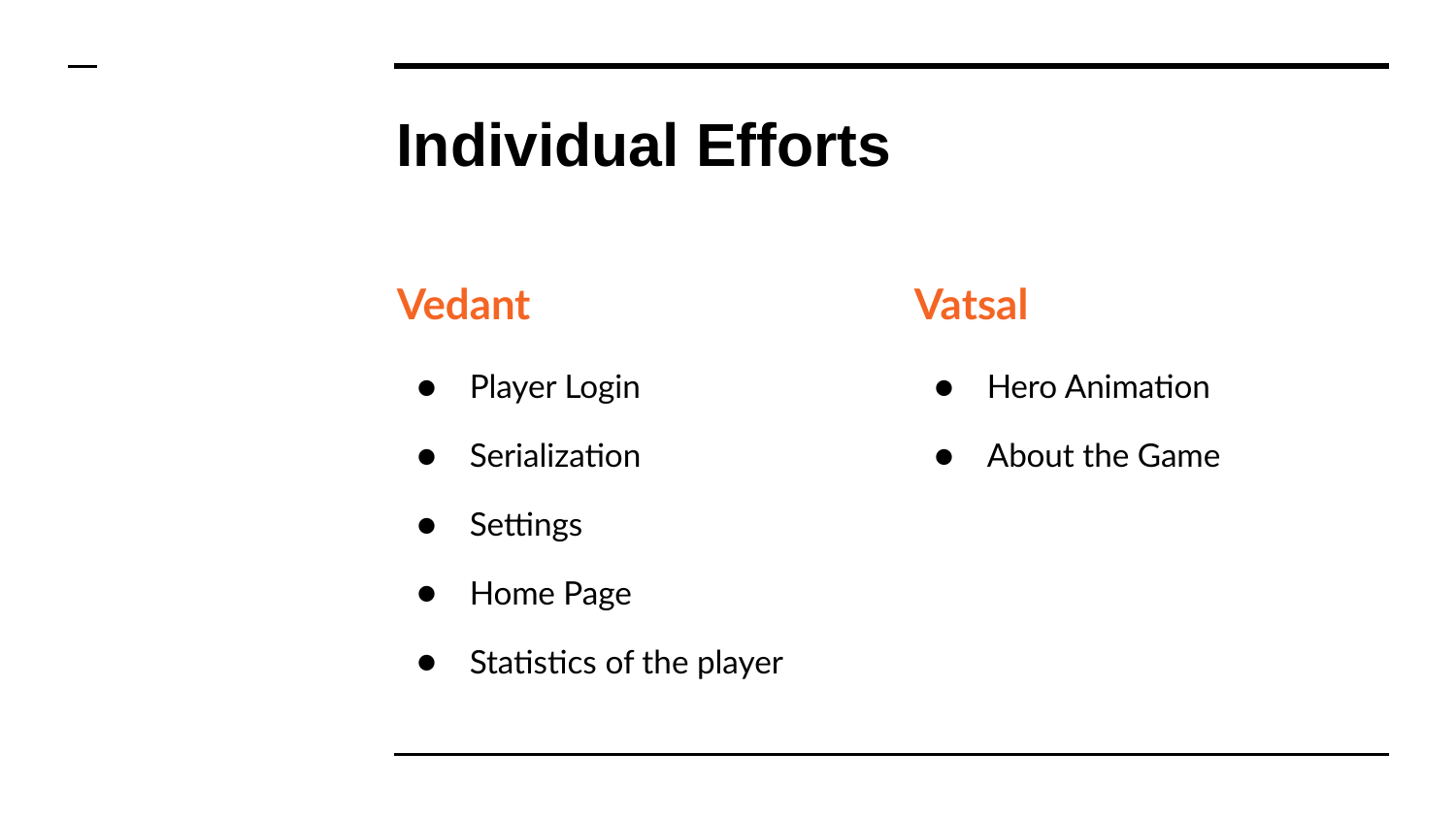

# Individual Efforts
Vedant
Player Login
Serialization
Settings
Home Page
Statistics of the player
Vatsal
Hero Animation
About the Game